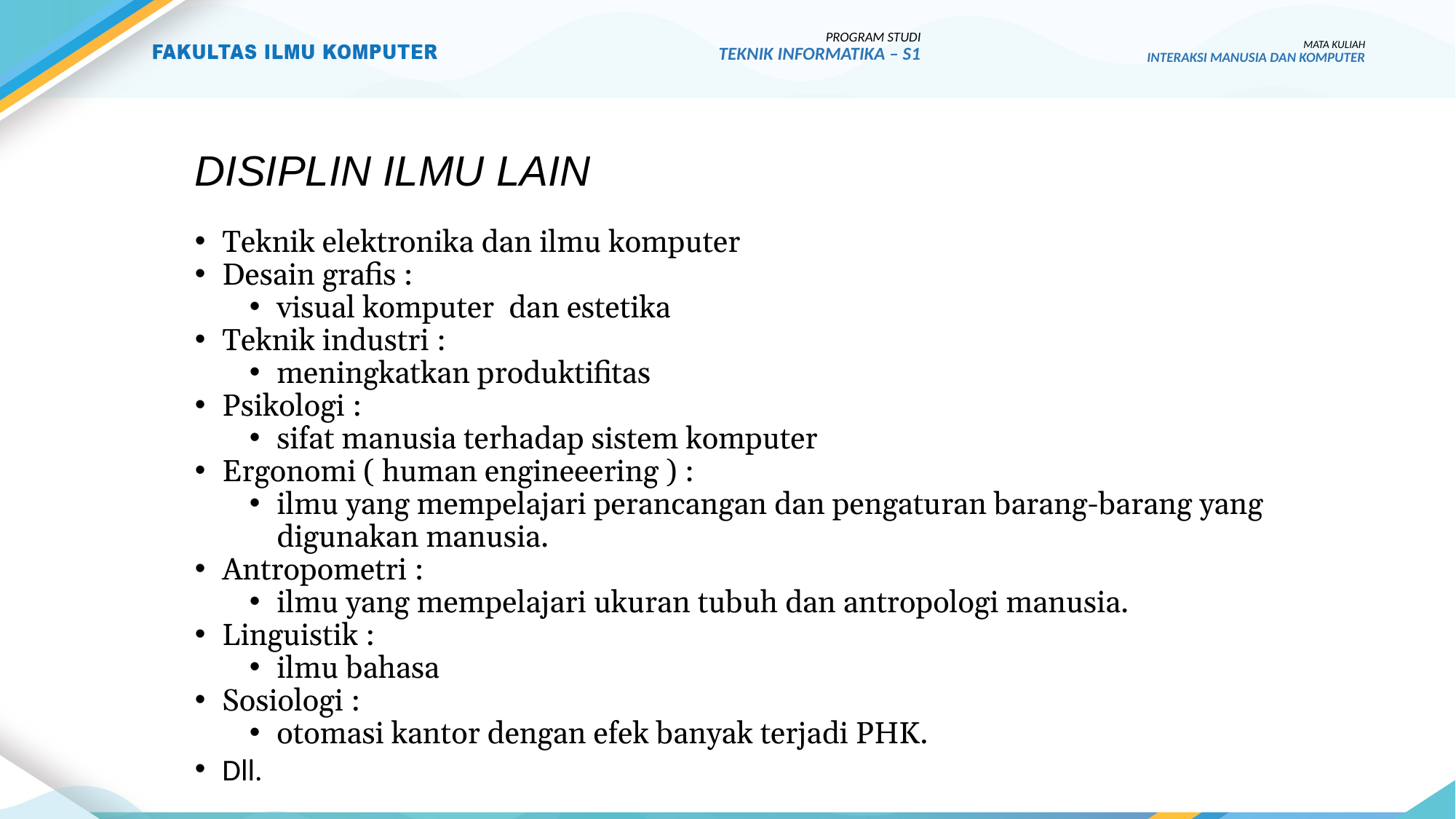

PROGRAM STUDI
TEKNIK INFORMATIKA – S1
MATA KULIAH
INTERAKSI MANUSIA DAN KOMPUTER
# DISIPLIN ILMU LAIN
Teknik elektronika dan ilmu komputer
Desain grafis :
visual komputer  dan estetika
Teknik industri :
meningkatkan produktifitas
Psikologi :
sifat manusia terhadap sistem komputer
Ergonomi ( human engineeering ) :
ilmu yang mempelajari perancangan dan pengaturan barang-barang yang digunakan manusia.
Antropometri :
ilmu yang mempelajari ukuran tubuh dan antropologi manusia.
Linguistik :
ilmu bahasa
Sosiologi :
otomasi kantor dengan efek banyak terjadi PHK.
Dll.